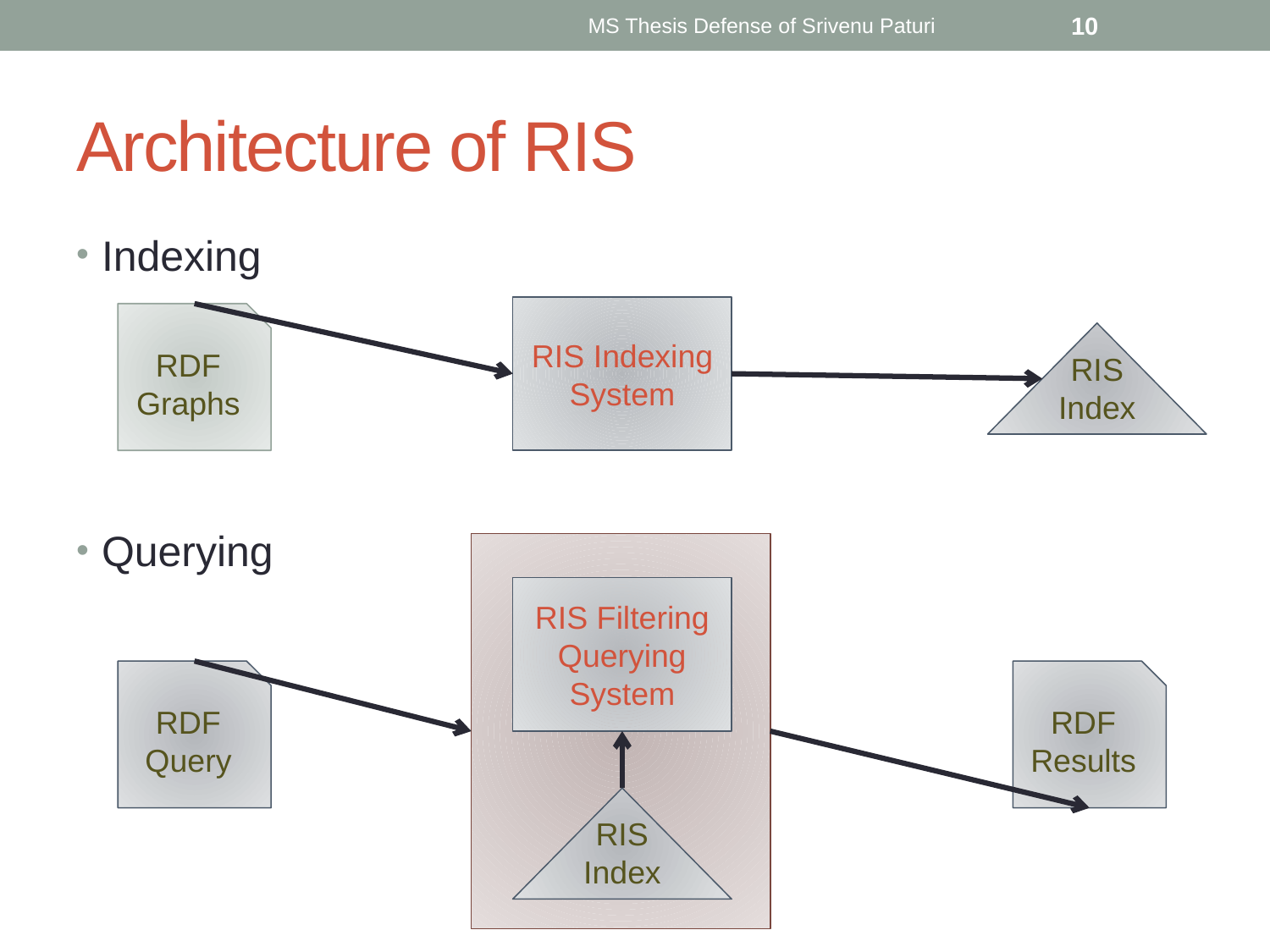

MS Thesis Defense of Srivenu Paturi
10
# Architecture of RIS
Indexing

Querying

RIS Indexing System
RDF Graphs
RIS Index

RIS Filtering Querying System
RDF Query
RDF Results
RIS Index